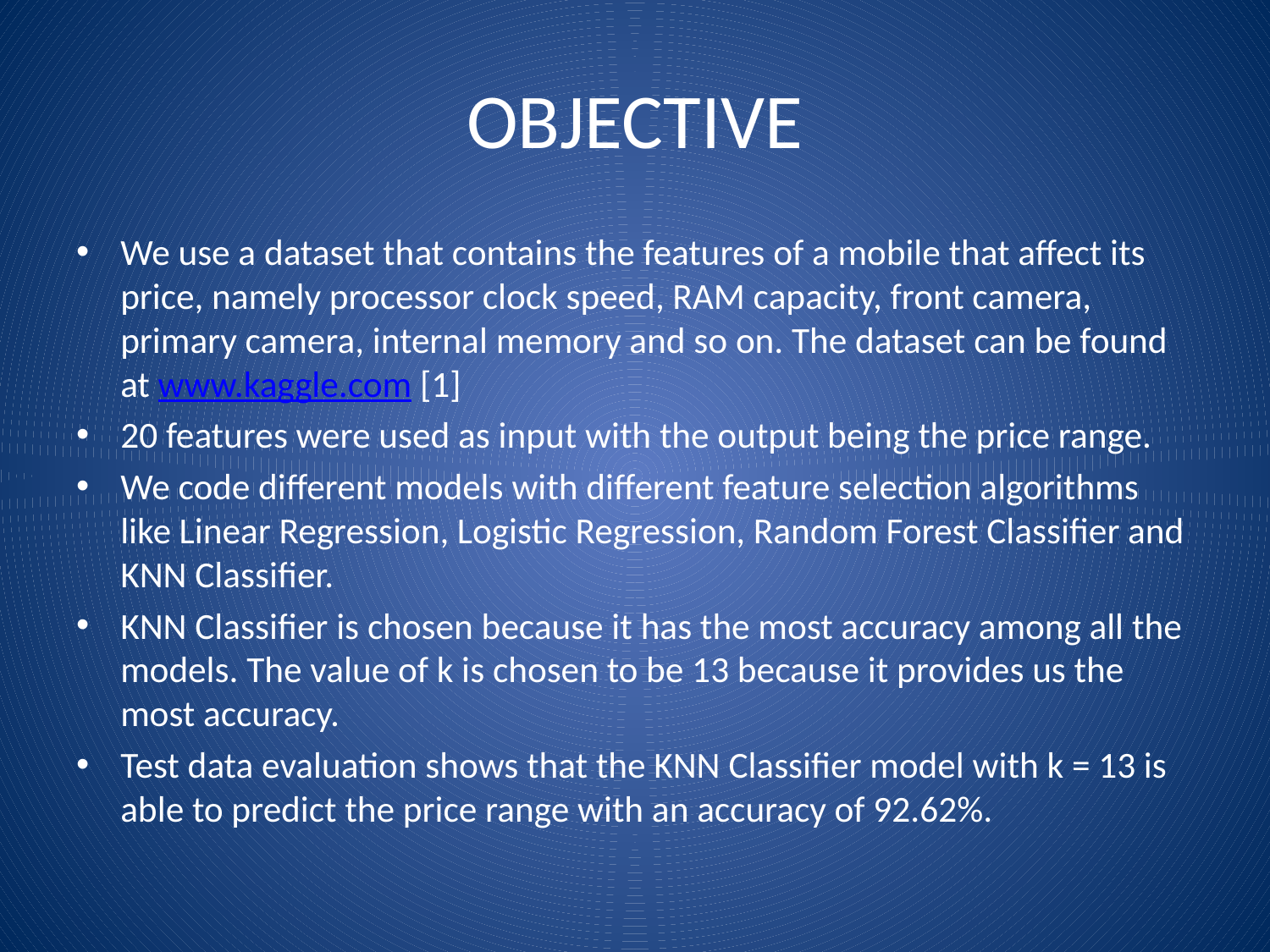

# OBJECTIVE
We use a dataset that contains the features of a mobile that affect its price, namely processor clock speed, RAM capacity, front camera, primary camera, internal memory and so on. The dataset can be found at www.kaggle.com [1]
20 features were used as input with the output being the price range.
We code different models with different feature selection algorithms like Linear Regression, Logistic Regression, Random Forest Classifier and KNN Classifier.
KNN Classifier is chosen because it has the most accuracy among all the models. The value of k is chosen to be 13 because it provides us the most accuracy.
Test data evaluation shows that the KNN Classifier model with k = 13 is able to predict the price range with an accuracy of 92.62%.